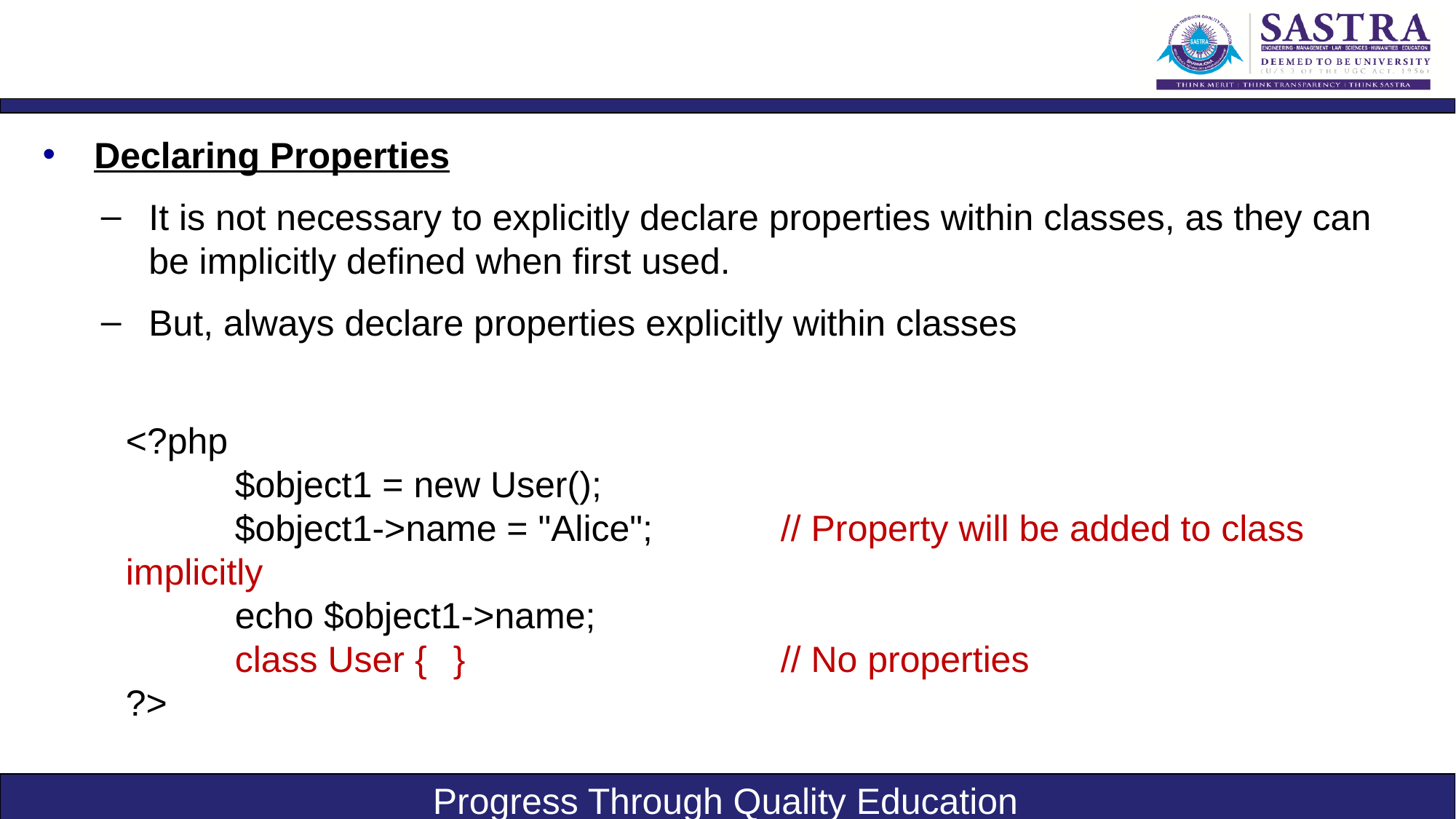

#
Declaring Properties
It is not necessary to explicitly declare properties within classes, as they can be implicitly defined when first used.
But, always declare properties explicitly within classes

<?php
	$object1 = new User();
	$object1->name = "Alice";		// Property will be added to class implicitly
	echo $object1->name;
	class User {	}			// No properties
?>